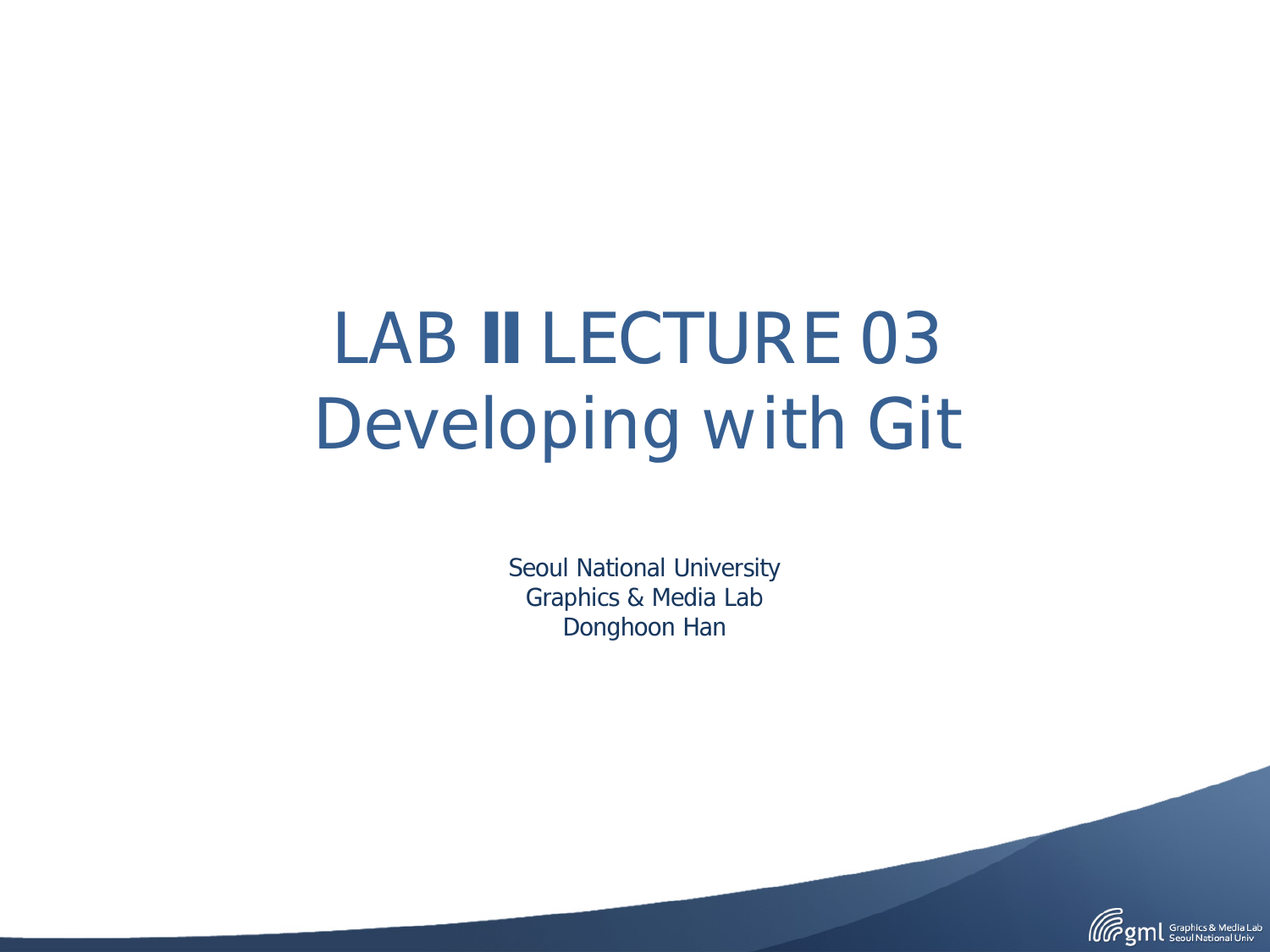

LAB Ⅱ LECTURE 03
Developing with Git
Seoul National University
Graphics & Media Lab
Donghoon Han